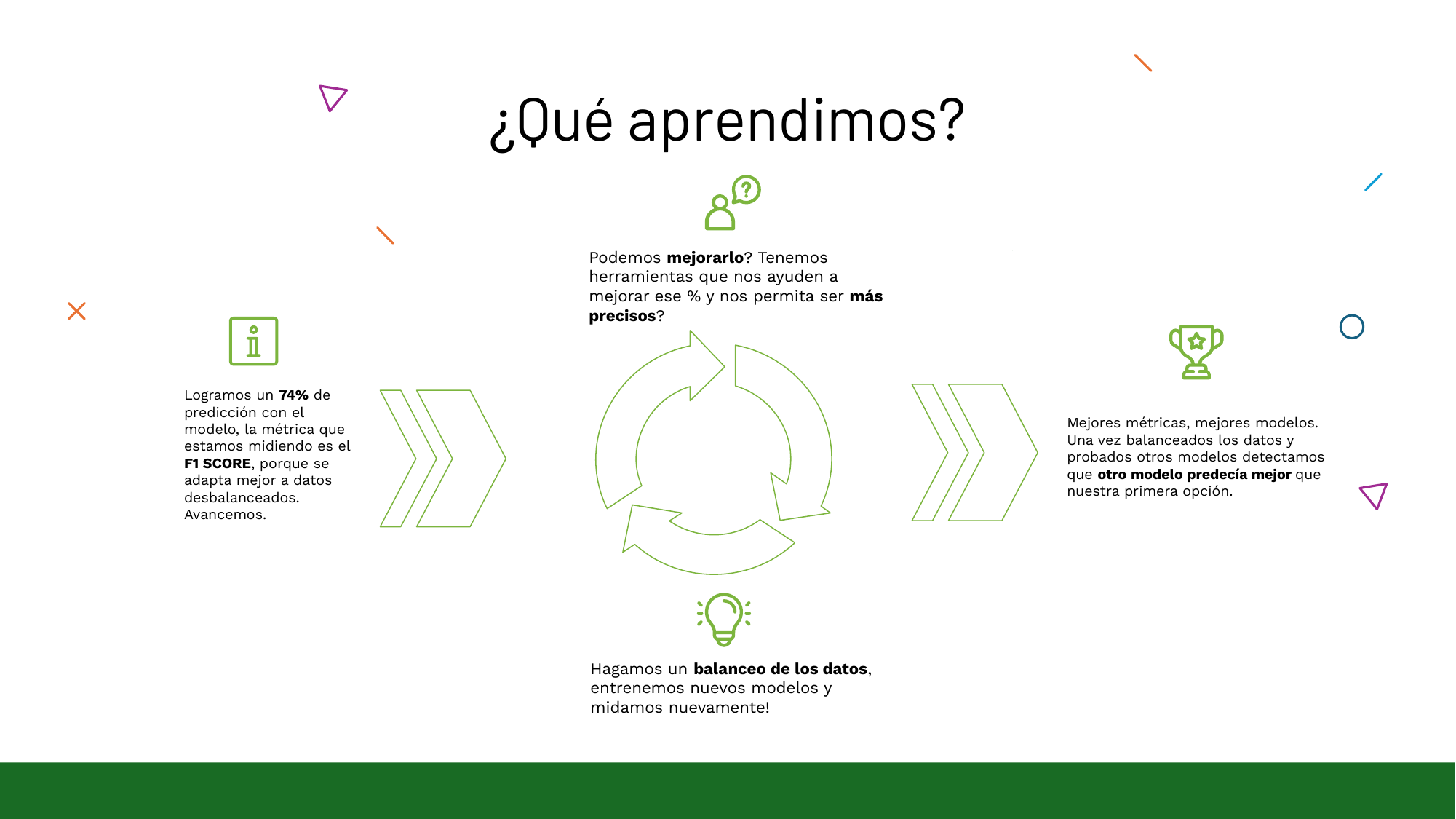

# ¿Qué aprendimos?

Podemos mejorarlo? Tenemos herramientas que nos ayuden a mejorar ese % y nos permita ser más precisos?

Mejores métricas, mejores modelos. Una vez balanceados los datos y probados otros modelos detectamos que otro modelo predecía mejor que nuestra primera opción.
Logramos un 74% de predicción con el modelo, la métrica que estamos midiendo es el F1 SCORE, porque se adapta mejor a datos desbalanceados. Avancemos.

Hagamos un balanceo de los datos, entrenemos nuevos modelos y midamos nuevamente!